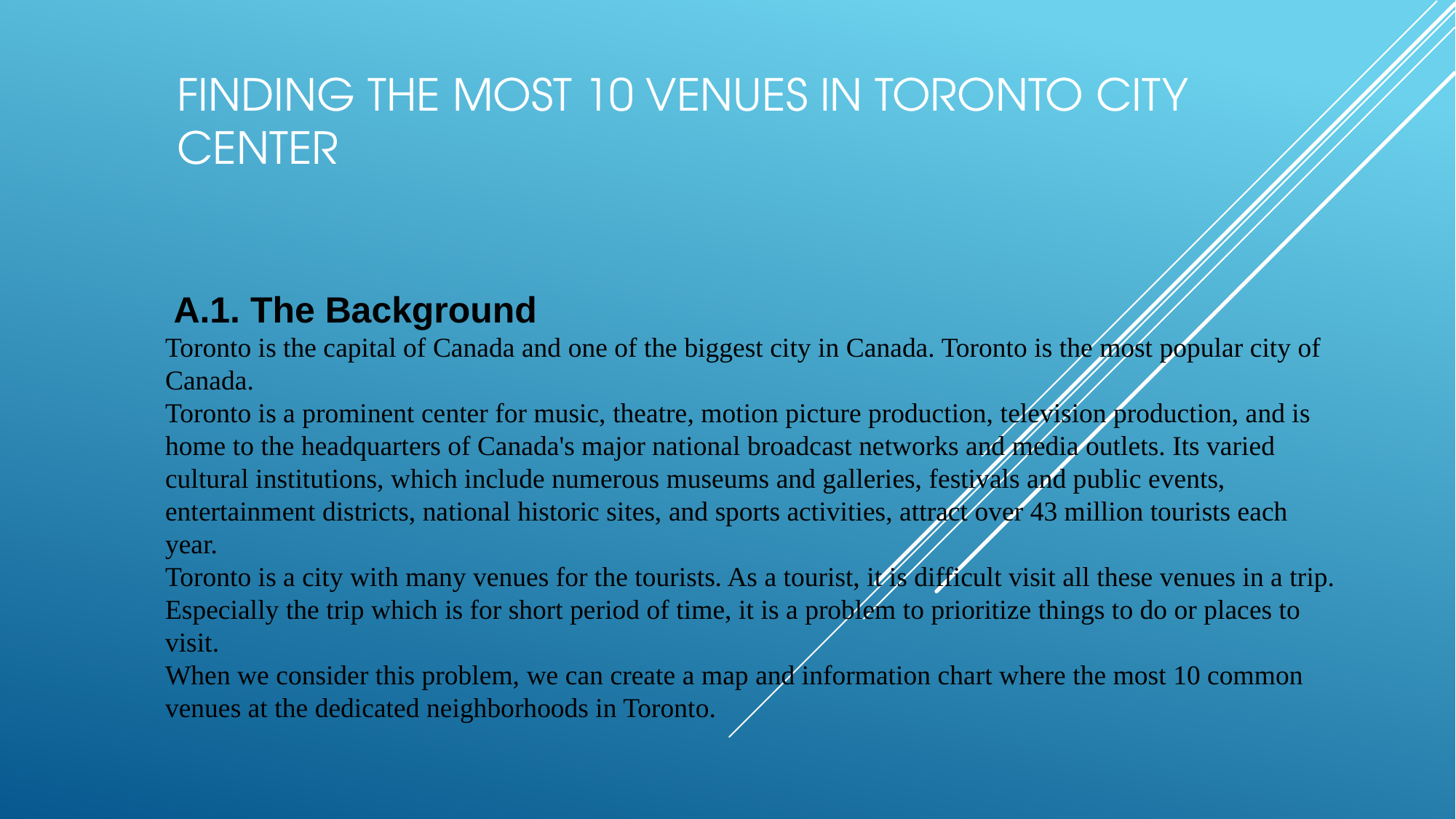

# Finding the Most 10 venues in Toronto city center

 A.1. The Background
Toronto is the capital of Canada and one of the biggest city in Canada. Toronto is the most popular city of Canada.
Toronto is a prominent center for music, theatre, motion picture production, television production, and is home to the headquarters of Canada's major national broadcast networks and media outlets. Its varied cultural institutions, which include numerous museums and galleries, festivals and public events, entertainment districts, national historic sites, and sports activities, attract over 43 million tourists each year.
Toronto is a city with many venues for the tourists. As a tourist, it is difficult visit all these venues in a trip. Especially the trip which is for short period of time, it is a problem to prioritize things to do or places to visit.
When we consider this problem, we can create a map and information chart where the most 10 common venues at the dedicated neighborhoods in Toronto.